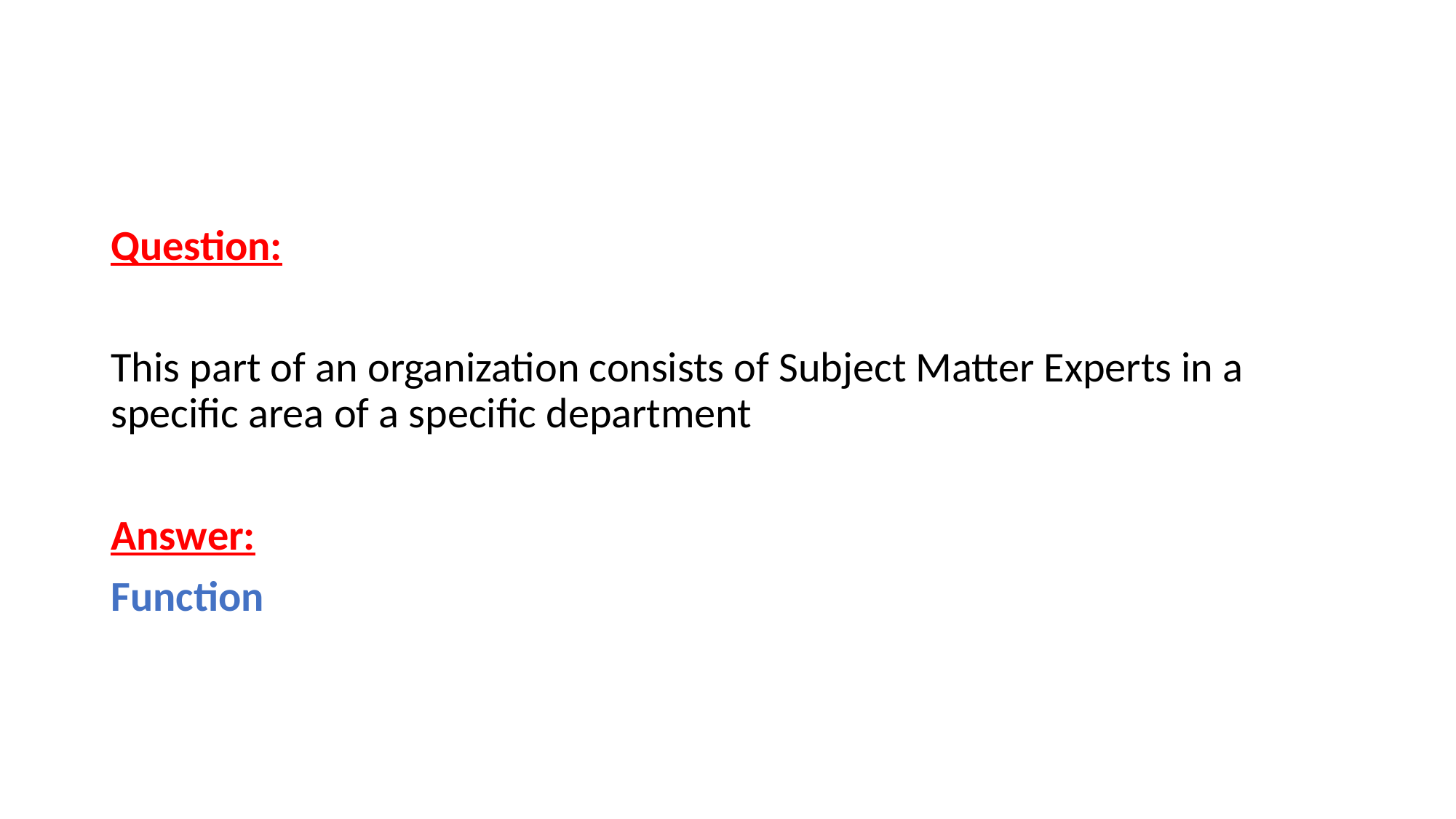

Question:

This part of an organization consists of Subject Matter Experts in a specific area of a specific department

Answer:
Function